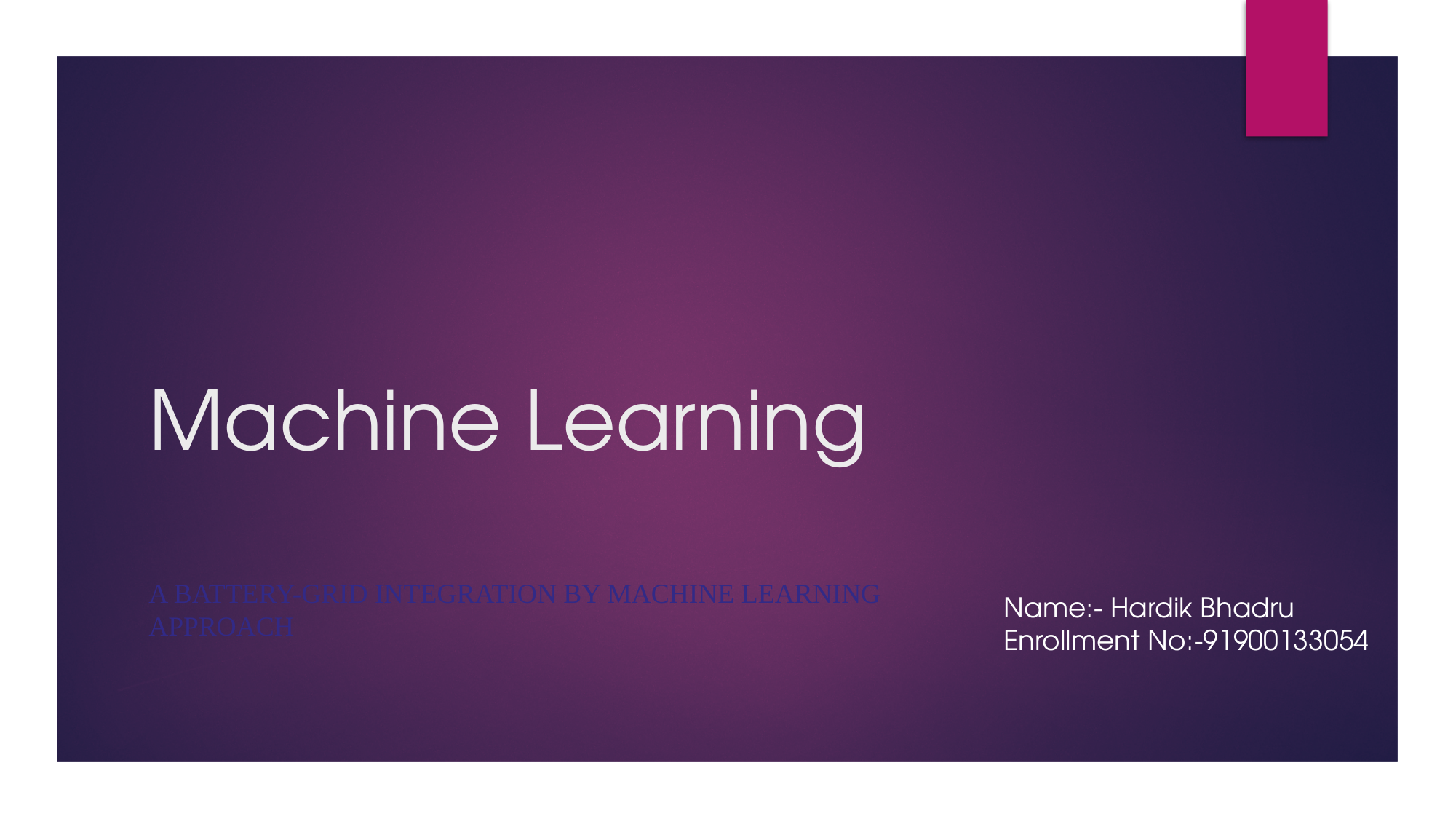

# Machine Learning
A Battery-grid Integration by Machine Learning Approach

Name:- Hardik Bhadru
Enrollment No:-91900133054